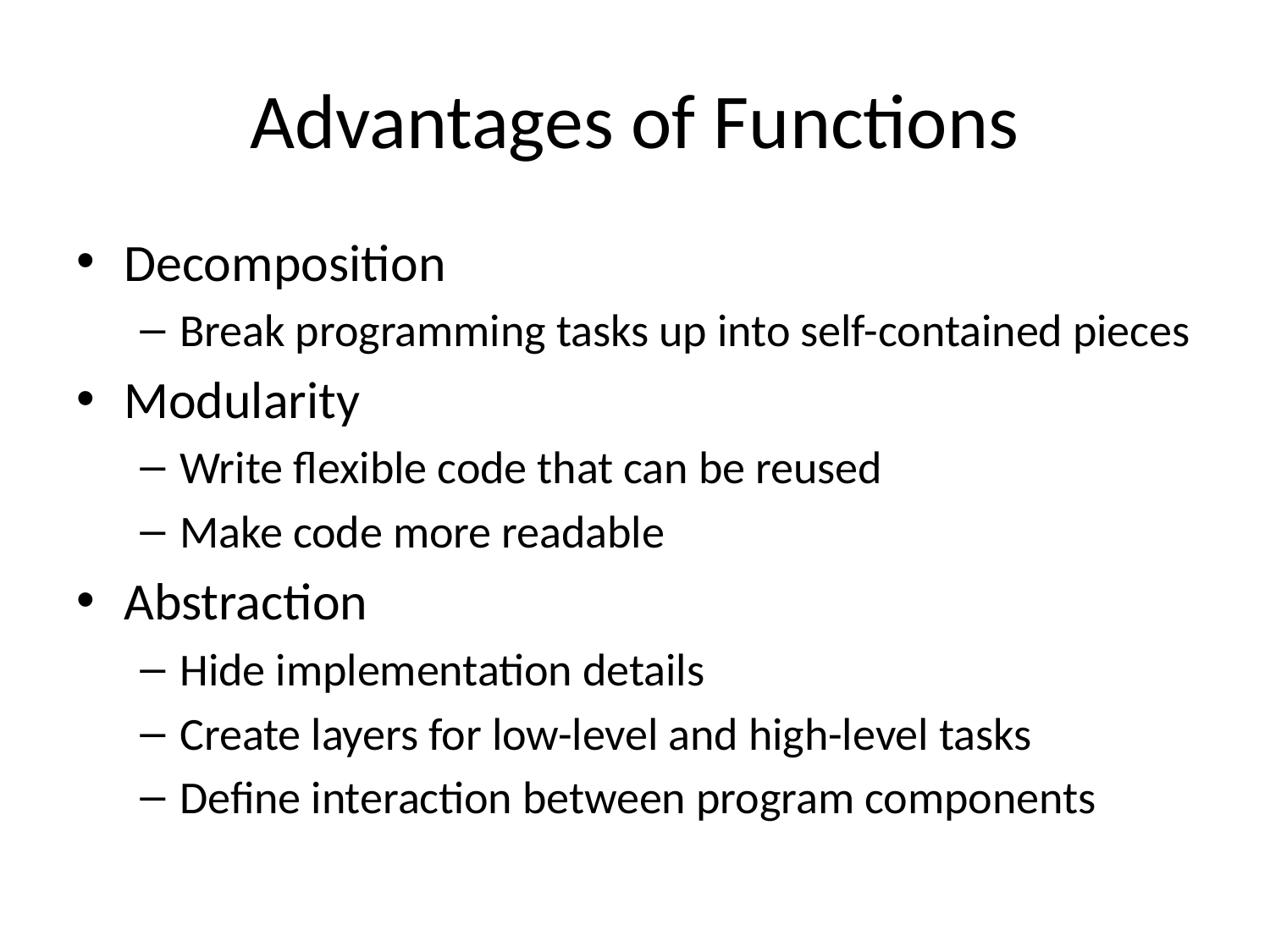

# Advantages of Functions
Decomposition
Break programming tasks up into self-contained pieces
Modularity
Write flexible code that can be reused
Make code more readable
Abstraction
Hide implementation details
Create layers for low-level and high-level tasks
Define interaction between program components